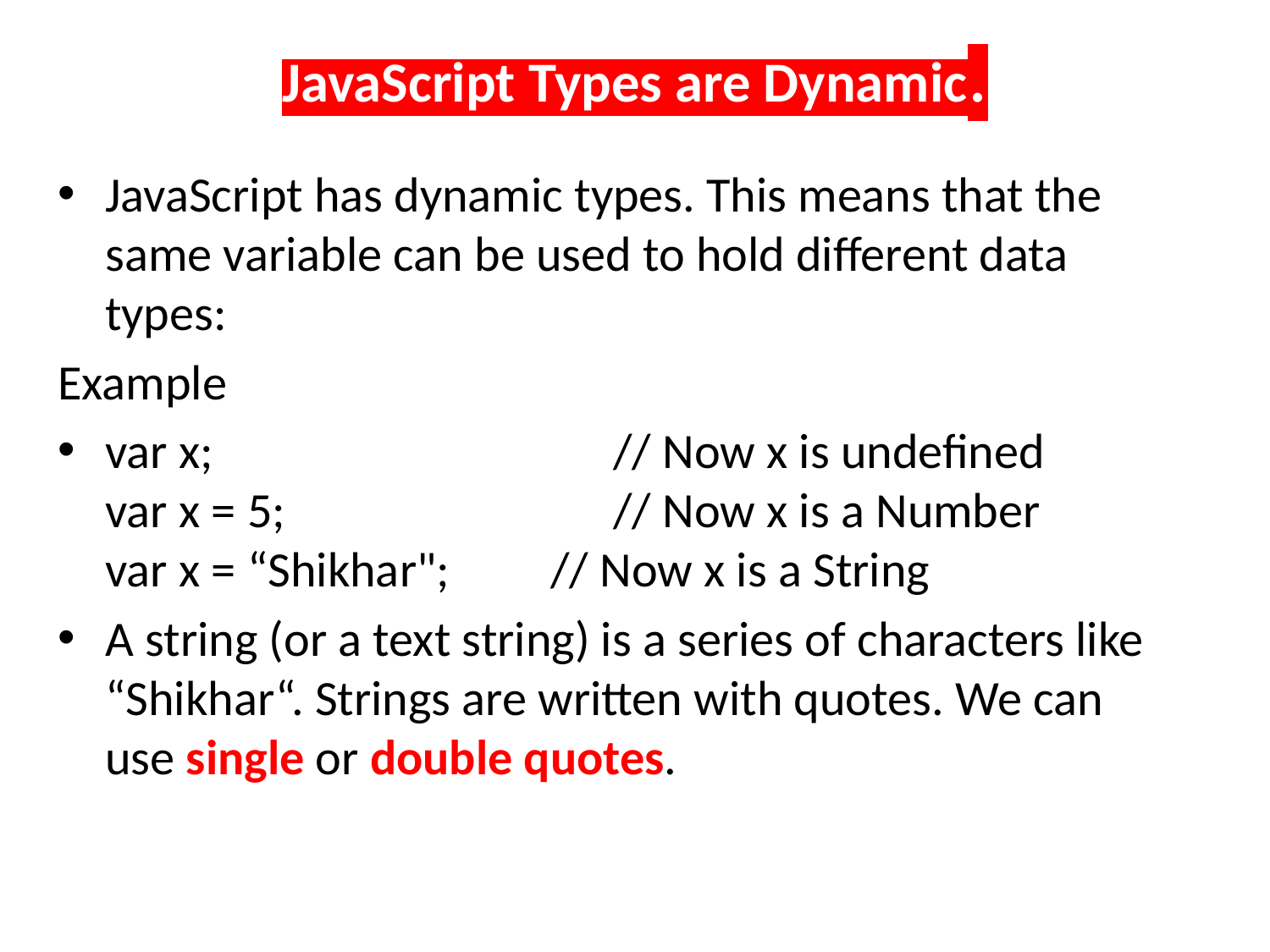

# JavaScript Types are Dynamic.
JavaScript has dynamic types. This means that the same variable can be used to hold different data types:
Example
var x;               		// Now x is undefined
var x = 5;           		// Now x is a Number
var x = “Shikhar";         // Now x is a String
A string (or a text string) is a series of characters like “Shikhar“. Strings are written with quotes. We can use single or double quotes.